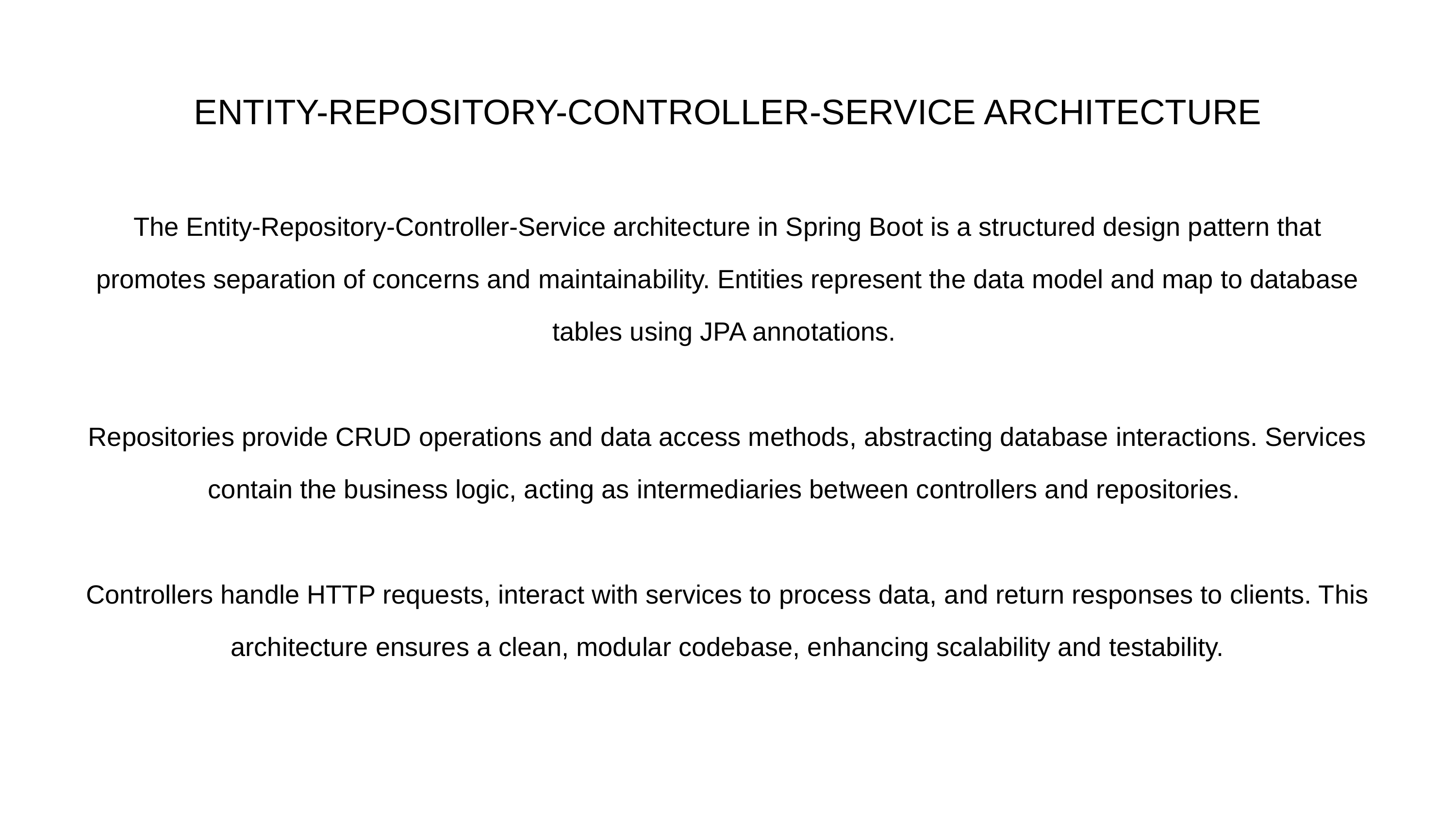

ENTITY-REPOSITORY-CONTROLLER-SERVICE ARCHITECTURE
The Entity-Repository-Controller-Service architecture in Spring Boot is a structured design pattern that promotes separation of concerns and maintainability. Entities represent the data model and map to database tables using JPA annotations.

Repositories provide CRUD operations and data access methods, abstracting database interactions. Services contain the business logic, acting as intermediaries between controllers and repositories.

Controllers handle HTTP requests, interact with services to process data, and return responses to clients. This architecture ensures a clean, modular codebase, enhancing scalability and testability.